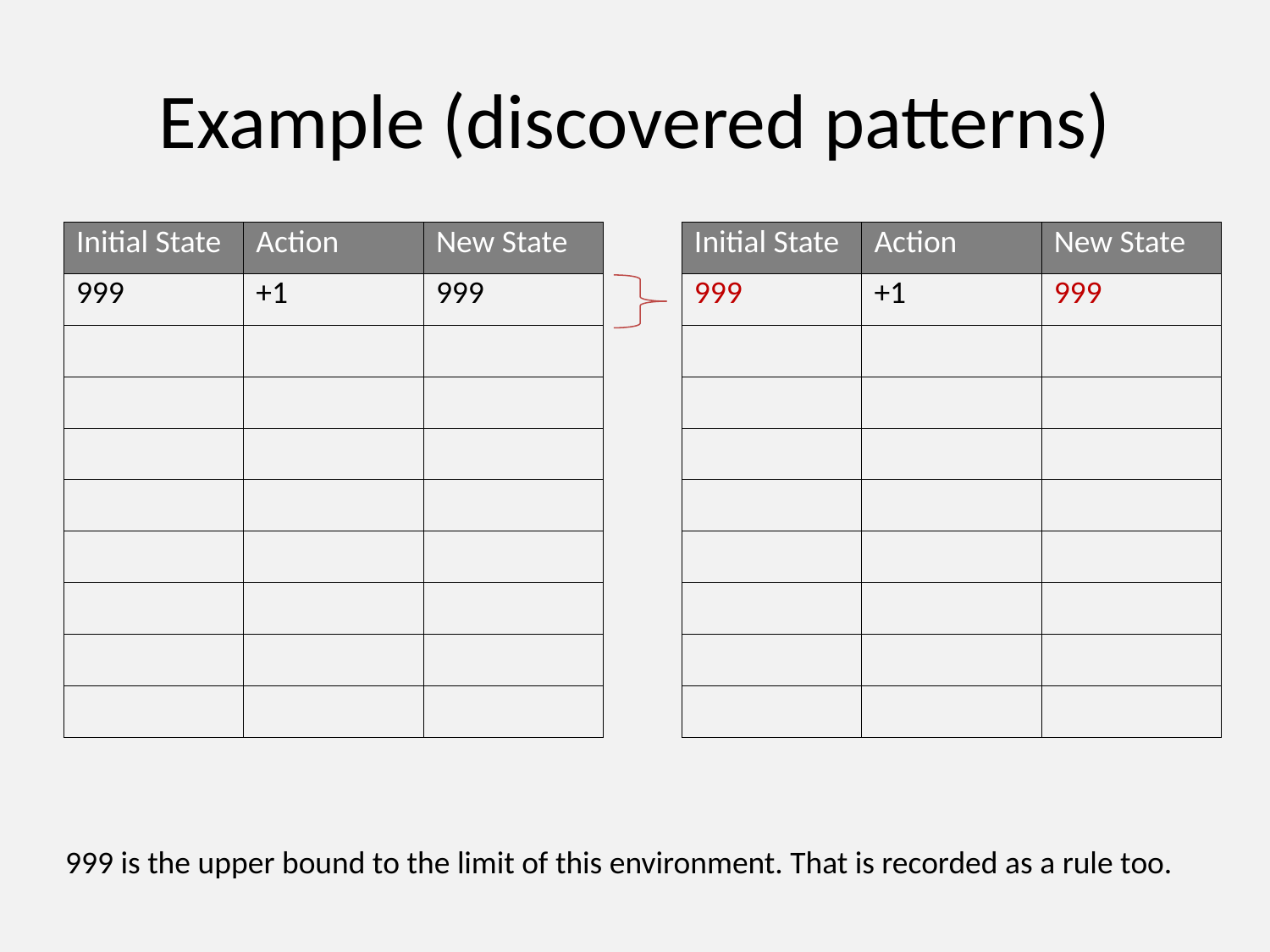

# Example (discovered patterns)
| Initial State | Action | New State |
| --- | --- | --- |
| 999 | +1 | 999 |
|  |  |  |
|  |  |  |
|  |  |  |
|  |  |  |
|  |  |  |
|  |  |  |
|  |  |  |
|  |  |  |
| Initial State | Action | New State |
| --- | --- | --- |
| 999 | +1 | 999 |
|  |  |  |
|  |  |  |
|  |  |  |
|  |  |  |
|  |  |  |
|  |  |  |
|  |  |  |
|  |  |  |

999 is the upper bound to the limit of this environment. That is recorded as a rule too.